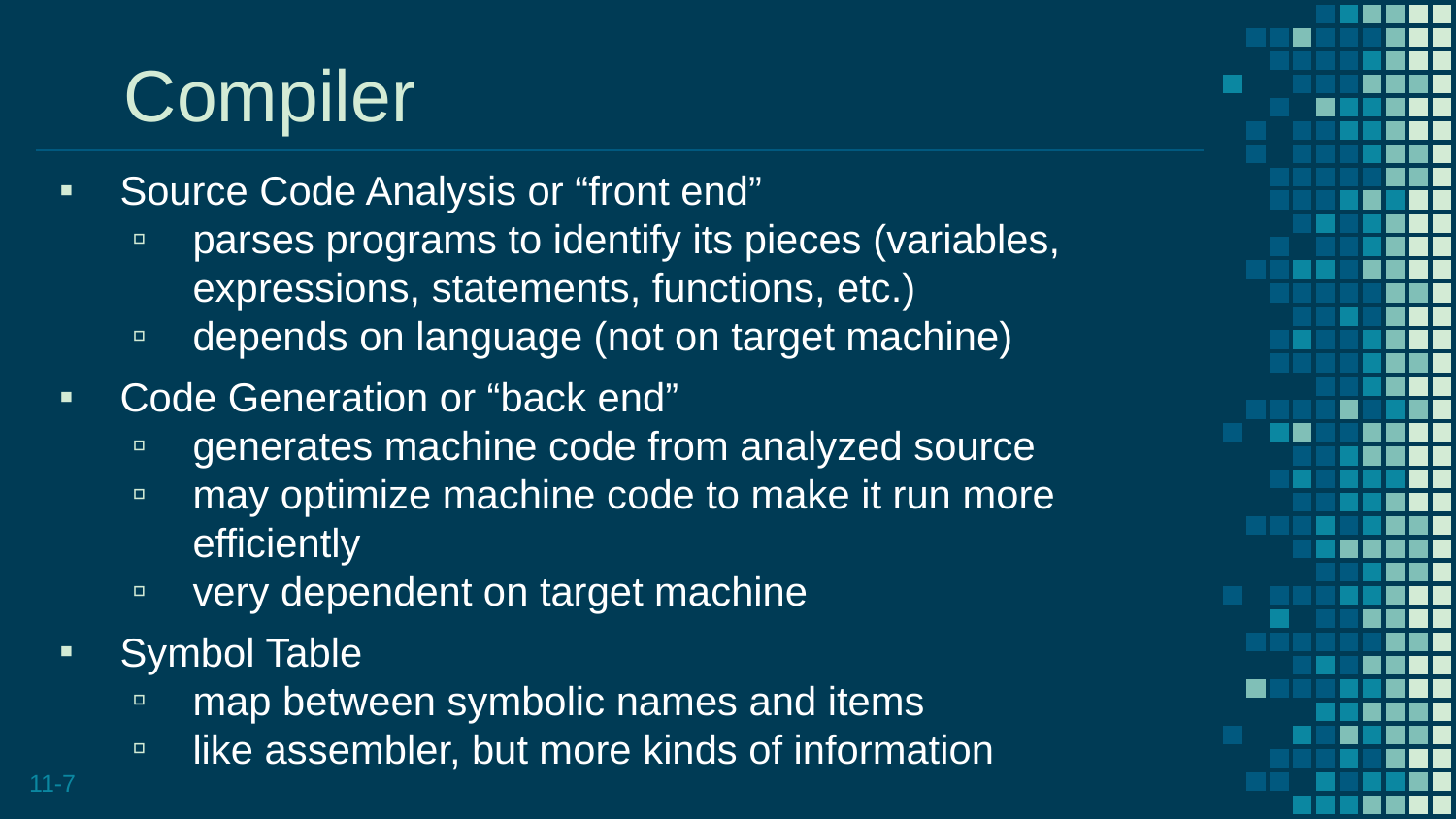

# Compiler
Source Code Analysis or “front end”
parses programs to identify its pieces (variables, expressions, statements, functions, etc.)
depends on language (not on target machine)
Code Generation or “back end”
generates machine code from analyzed source
may optimize machine code to make it run more efficiently
very dependent on target machine
Symbol Table
map between symbolic names and items
like assembler, but more kinds of information
11-7